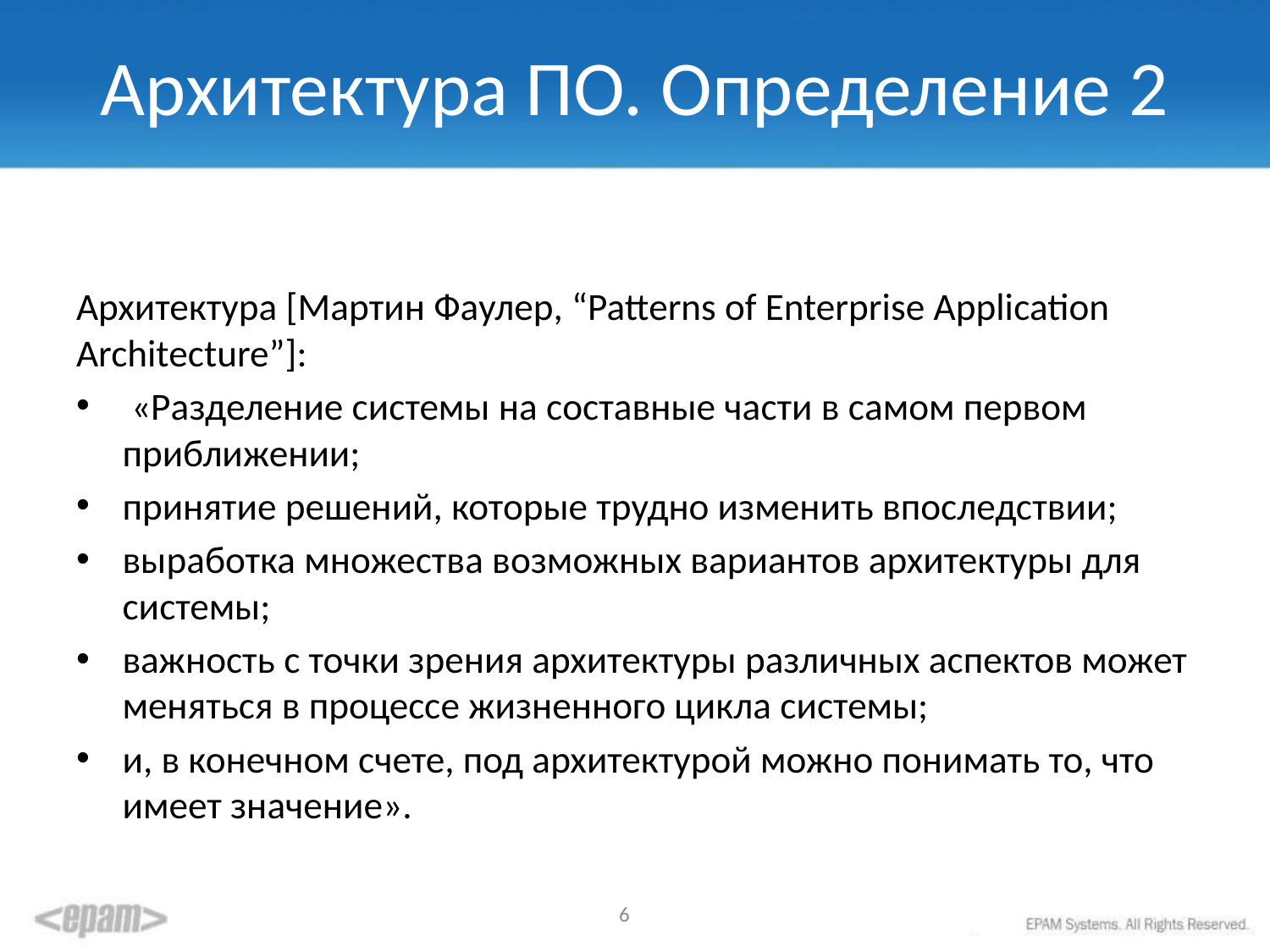

# Архитектура ПО. Определение 2

Архитектура [Мартин Фаулер, “Patterns of Enterprise Application Architecture”]:
 «Разделение системы на составные части в самом первом приближении;
принятие решений, которые трудно изменить впоследствии;
выработка множества возможных вариантов архитектуры для системы;
важность с точки зрения архитектуры различных аспектов может меняться в процессе жизненного цикла системы;
и, в конечном счете, под архитектурой можно понимать то, что имеет значение».

6